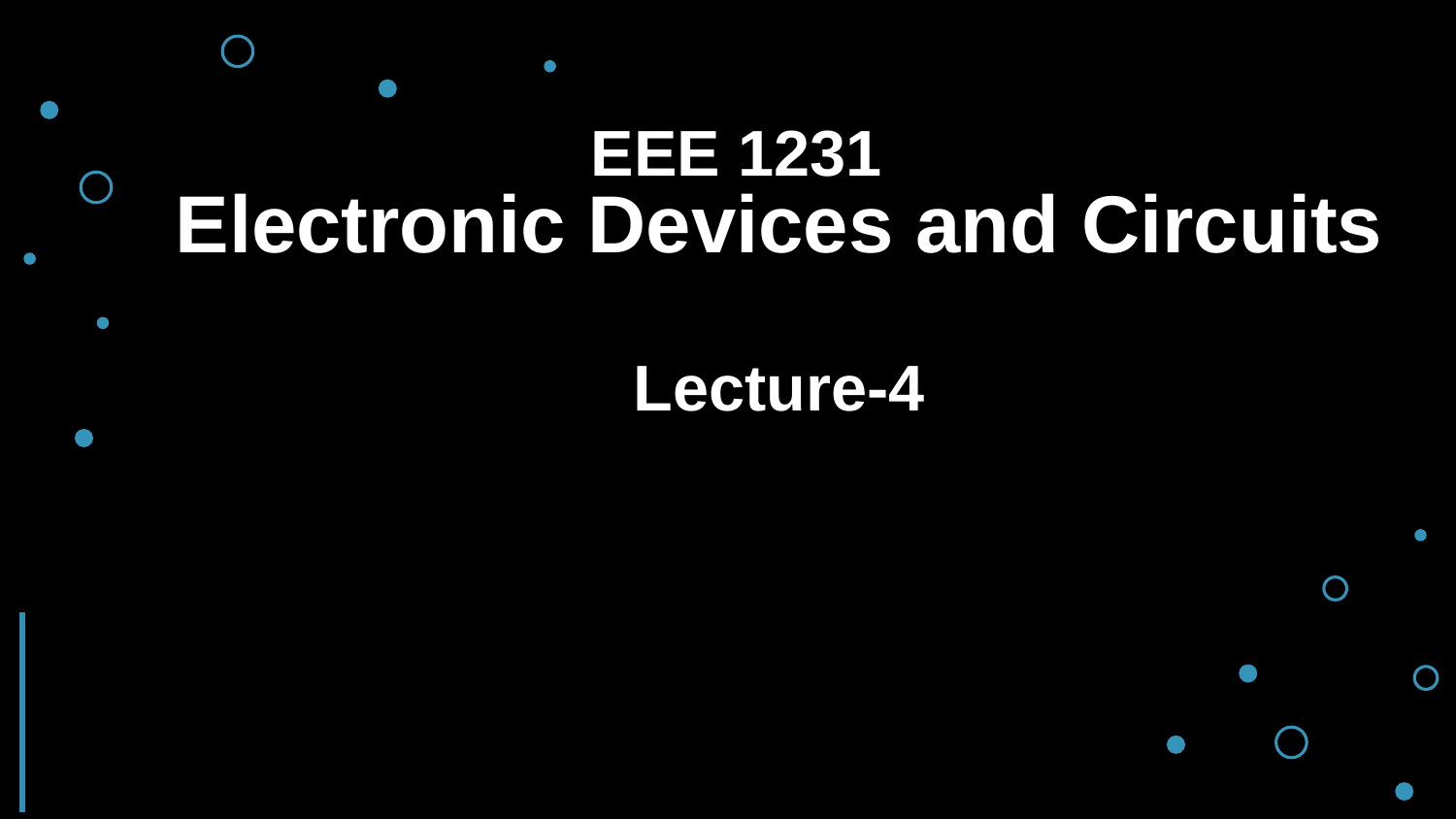

EEE 1231
# Electronic Devices and Circuits Lecture-4